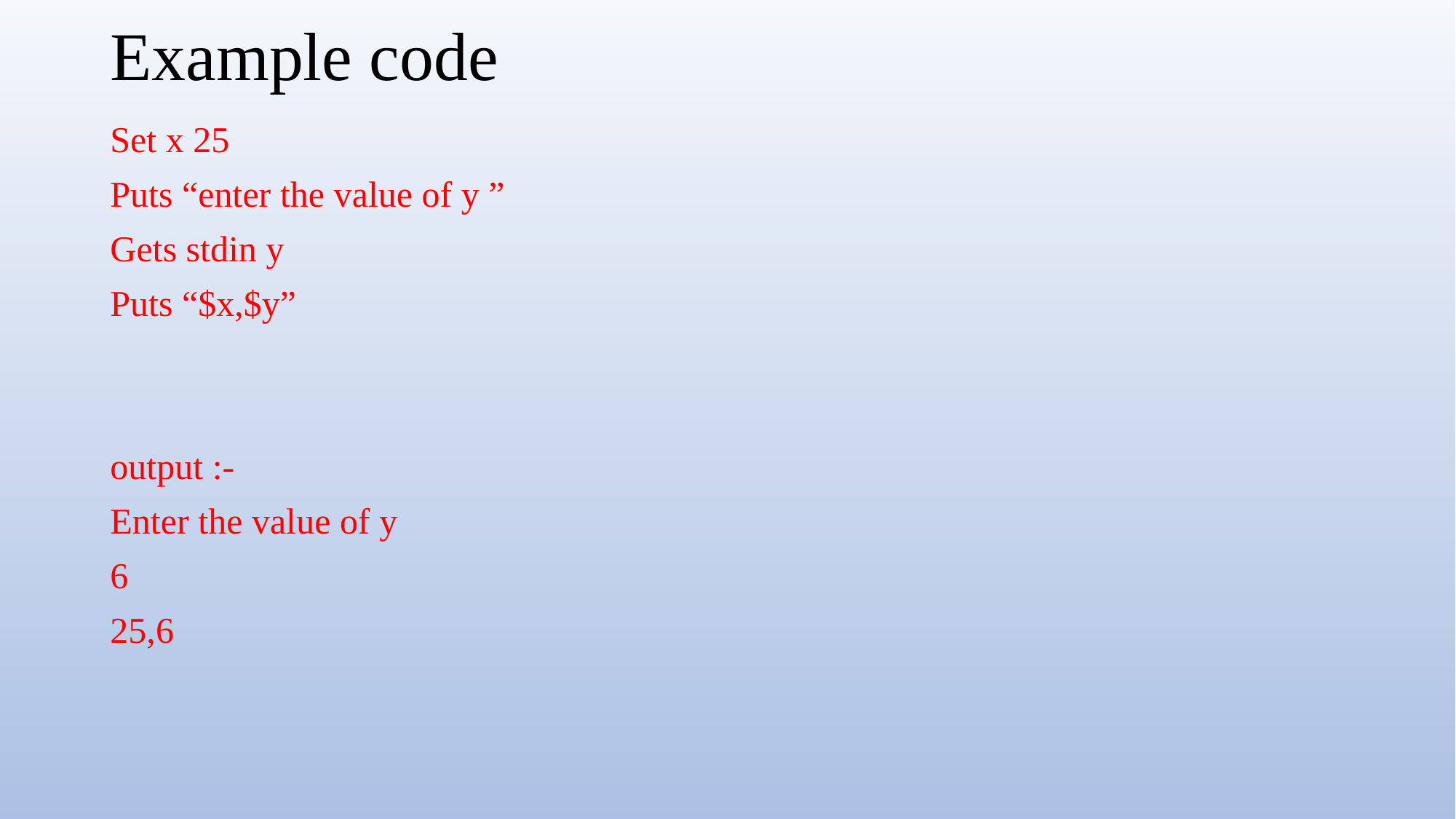

# Example code
Set x 25
Puts “enter the value of y ”
Gets stdin y
Puts “$x,$y”

output :-
Enter the value of y
6
25,6